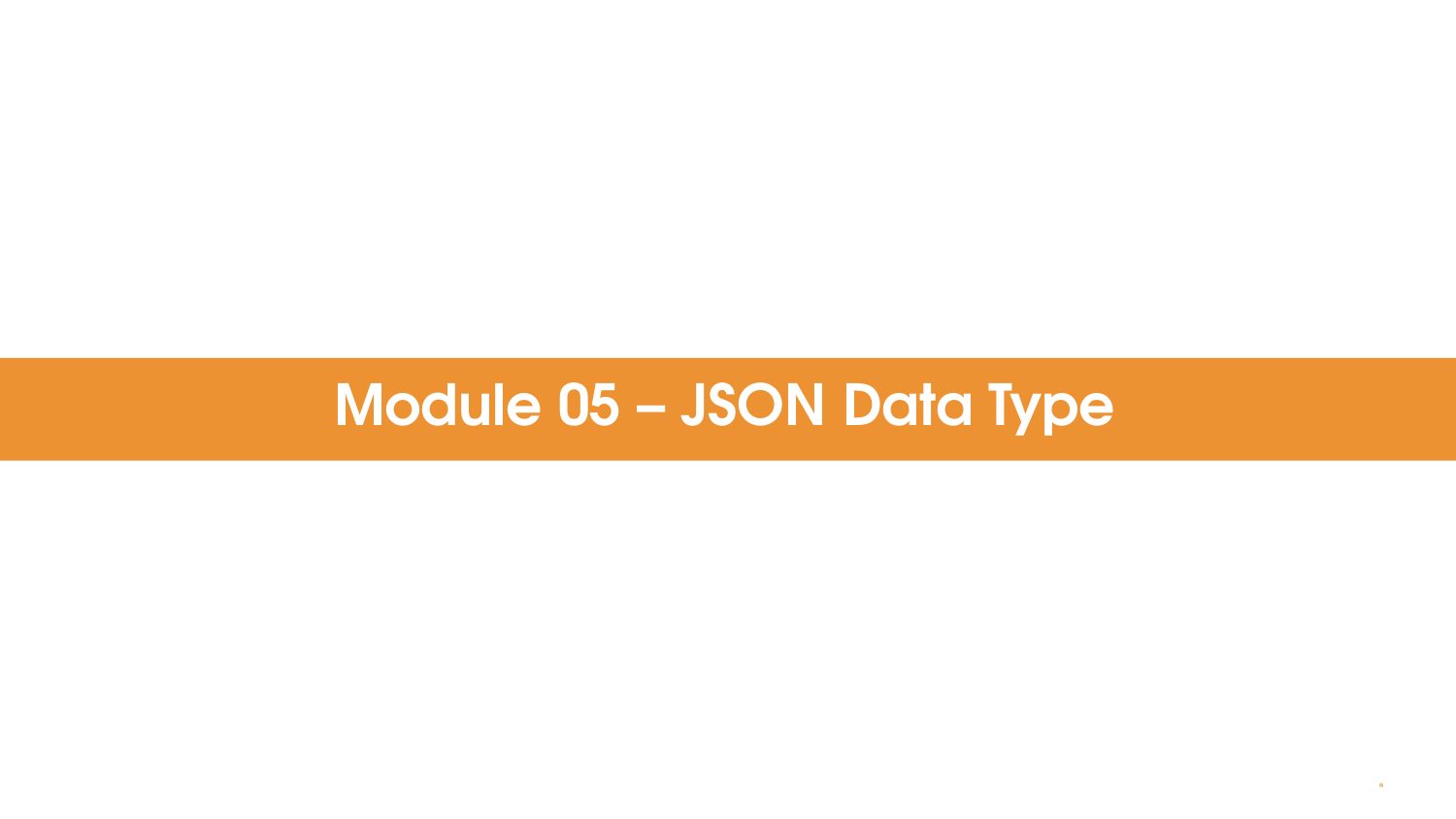

# Module 05 – JSON Data Type